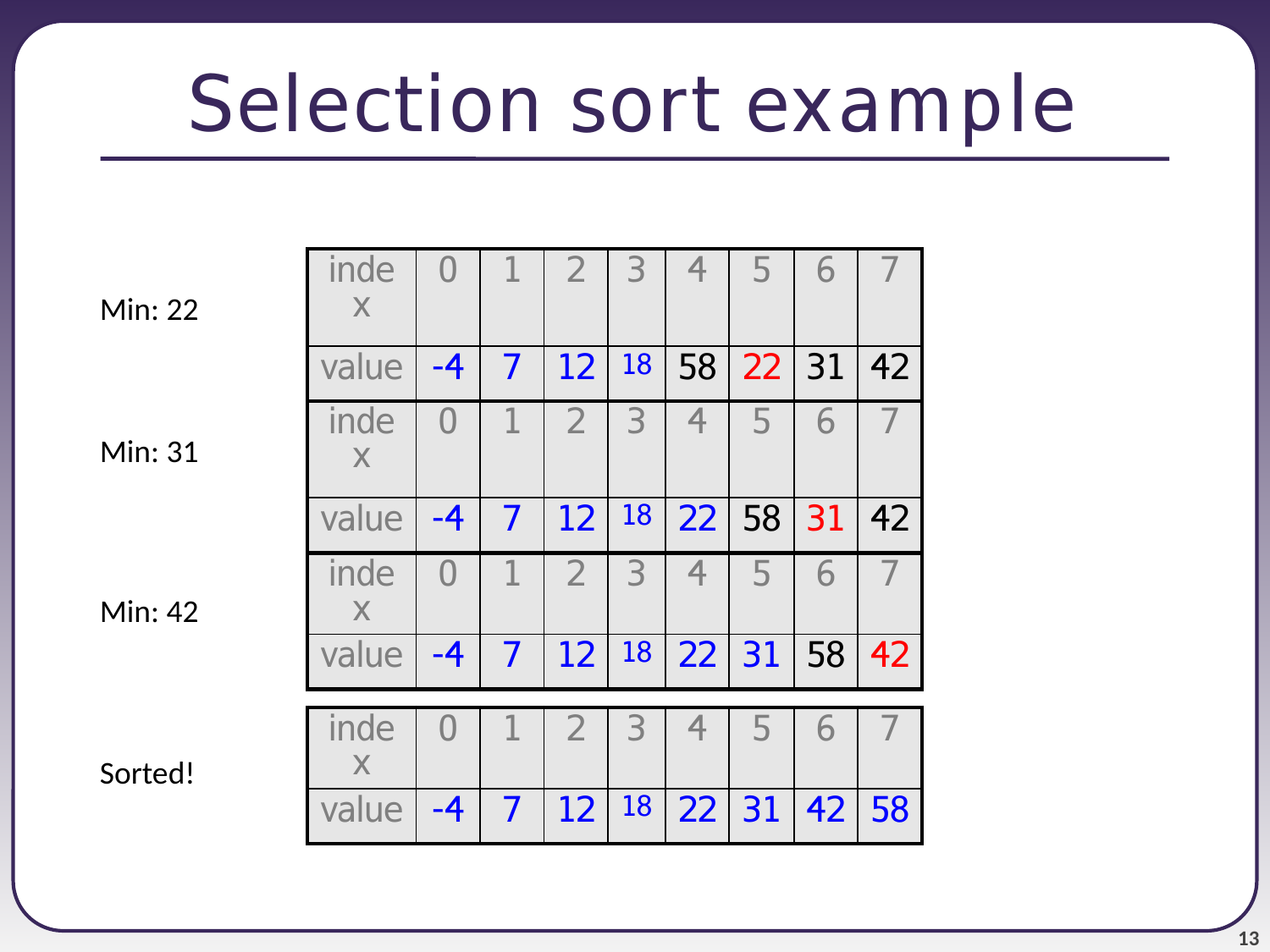

# Selection sort example
| index | 0 | 1 | 2 | 3 | 4 | 5 | 6 | 7 |
| --- | --- | --- | --- | --- | --- | --- | --- | --- |
| value | -4 | 7 | 12 | 18 | 58 | 22 | 31 | 42 |
Min: 22
| index | 0 | 1 | 2 | 3 | 4 | 5 | 6 | 7 |
| --- | --- | --- | --- | --- | --- | --- | --- | --- |
| value | -4 | 7 | 12 | 18 | 22 | 58 | 31 | 42 |
Min: 31
| index | 0 | 1 | 2 | 3 | 4 | 5 | 6 | 7 |
| --- | --- | --- | --- | --- | --- | --- | --- | --- |
| value | -4 | 7 | 12 | 18 | 22 | 31 | 58 | 42 |
Min: 42
| index | 0 | 1 | 2 | 3 | 4 | 5 | 6 | 7 |
| --- | --- | --- | --- | --- | --- | --- | --- | --- |
| value | -4 | 7 | 12 | 18 | 22 | 31 | 42 | 58 |
Sorted!